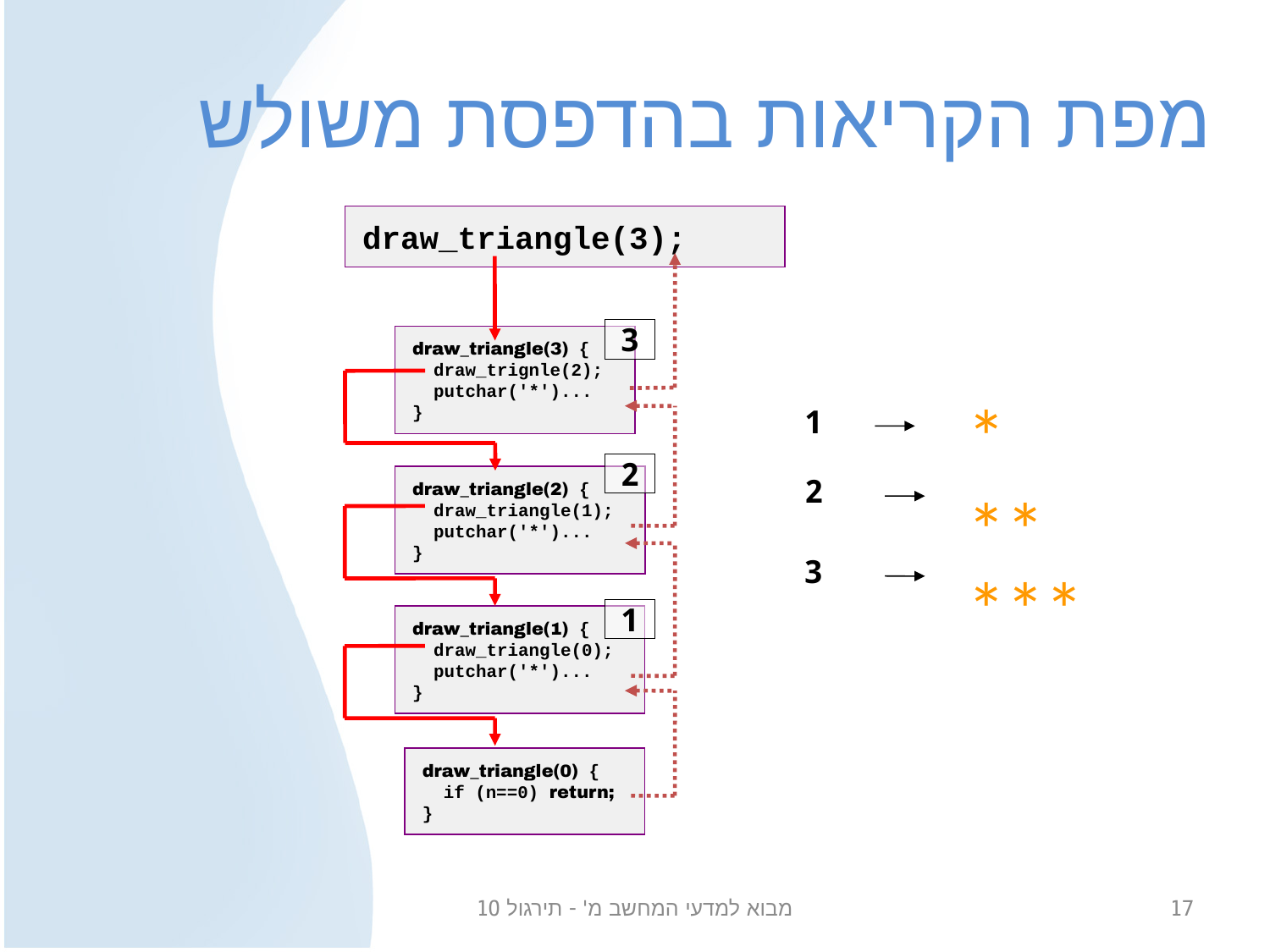

# מפת הקריאות בהדפסת משולש
draw_triangle(3);

3
draw_triangle(3) {
  draw_trignle(2);
  putchar('*')...
}

**

***
*

1

2
draw_triangle(2) {
  draw_triangle(1);
  putchar('*')...
}
2

3

1
draw_triangle(1) {
  draw_triangle(0);
  putchar('*')...
}

draw_triangle(0) {
  if (n==0) return;
}
מבוא למדעי המחשב מ' - תירגול 10
17